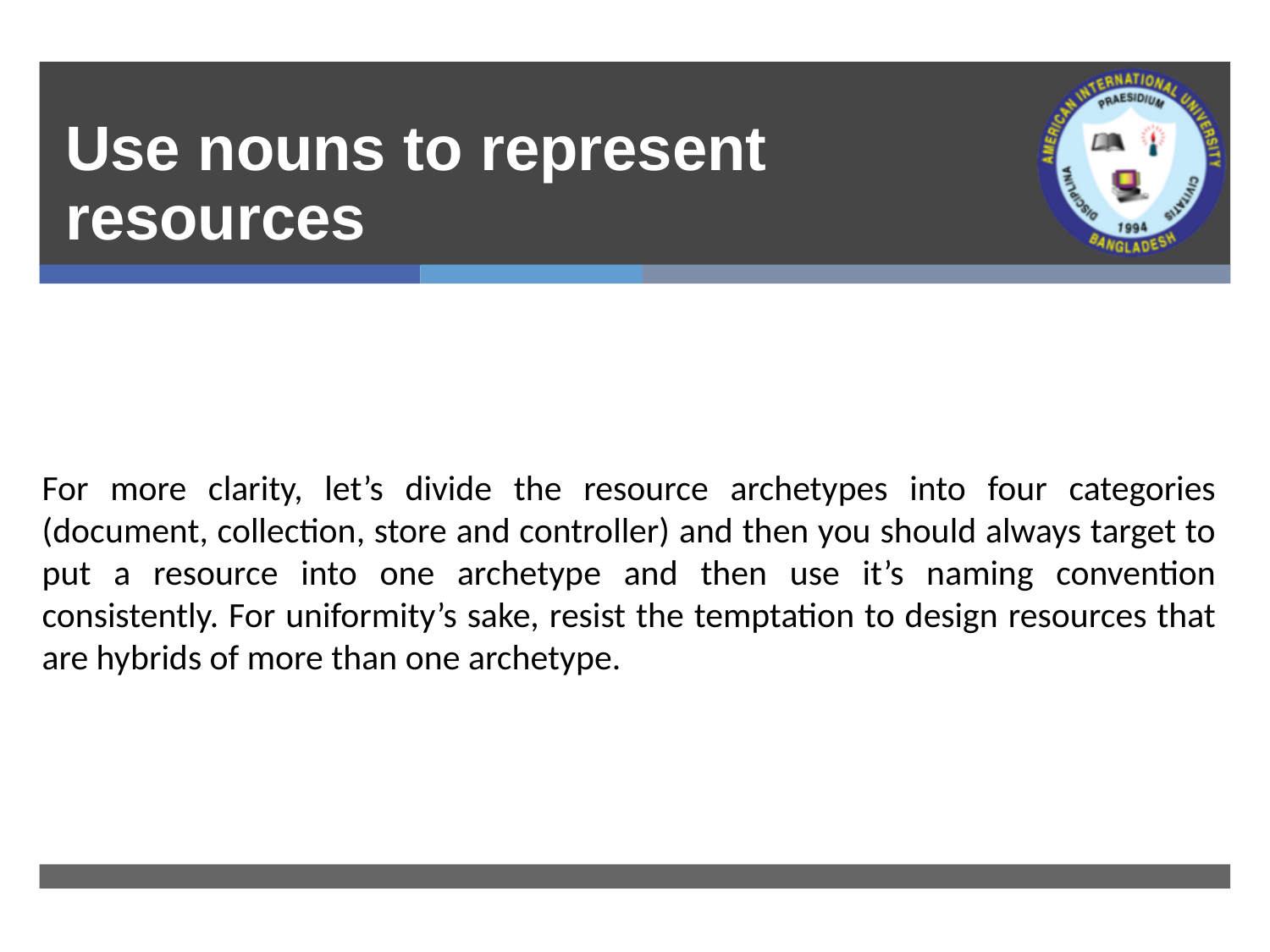

# Use nouns to represent resources
For more clarity, let’s divide the resource archetypes into four categories (document, collection, store and controller) and then you should always target to put a resource into one archetype and then use it’s naming convention consistently. For uniformity’s sake, resist the temptation to design resources that are hybrids of more than one archetype.